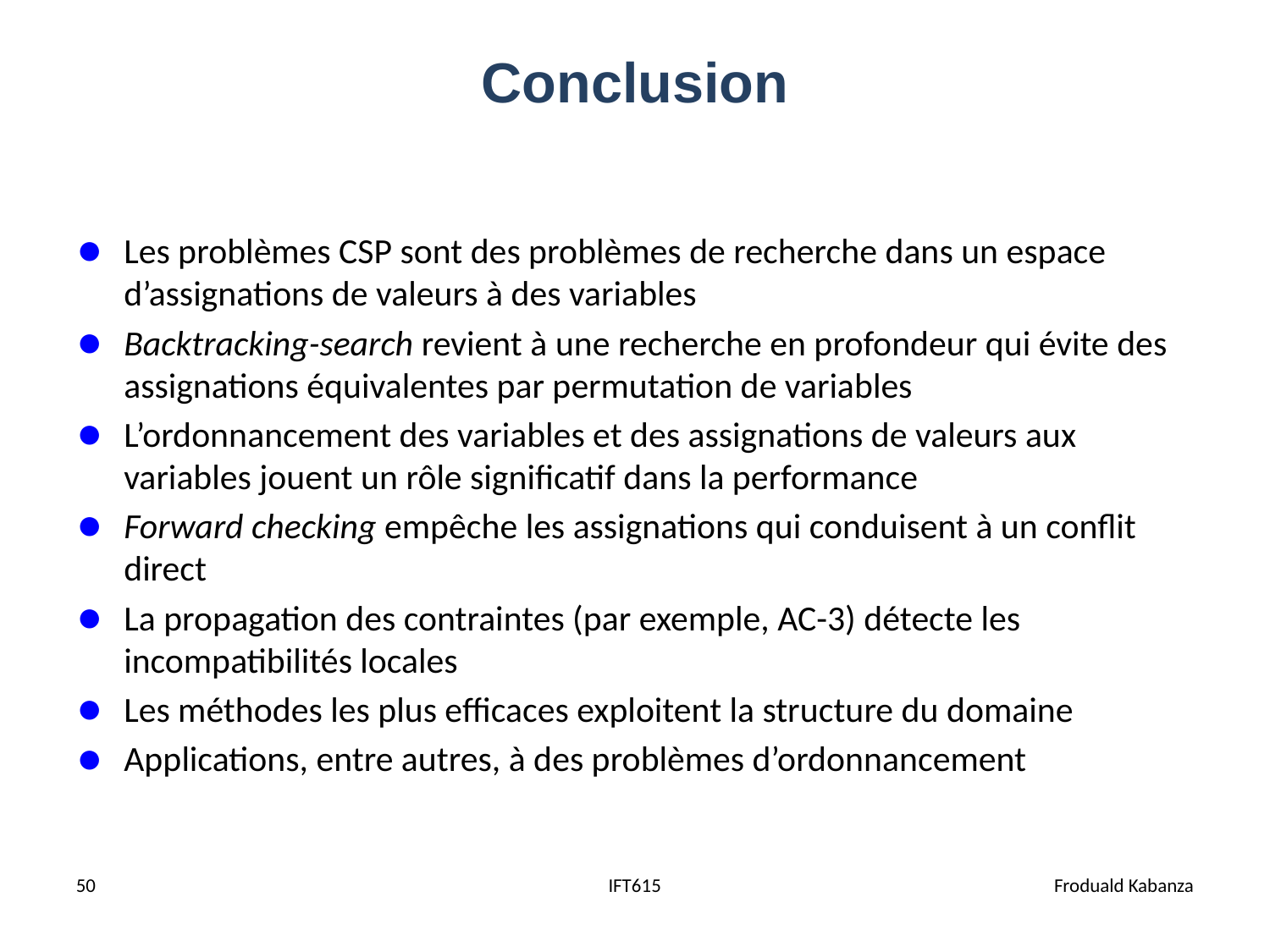

# Conclusion
Les problèmes CSP sont des problèmes de recherche dans un espace d’assignations de valeurs à des variables
Backtracking-search revient à une recherche en profondeur qui évite des assignations équivalentes par permutation de variables
L’ordonnancement des variables et des assignations de valeurs aux variables jouent un rôle significatif dans la performance
Forward checking empêche les assignations qui conduisent à un conflit direct
La propagation des contraintes (par exemple, AC-3) détecte les incompatibilités locales
Les méthodes les plus efficaces exploitent la structure du domaine
Applications, entre autres, à des problèmes d’ordonnancement
50
IFT615
Froduald Kabanza